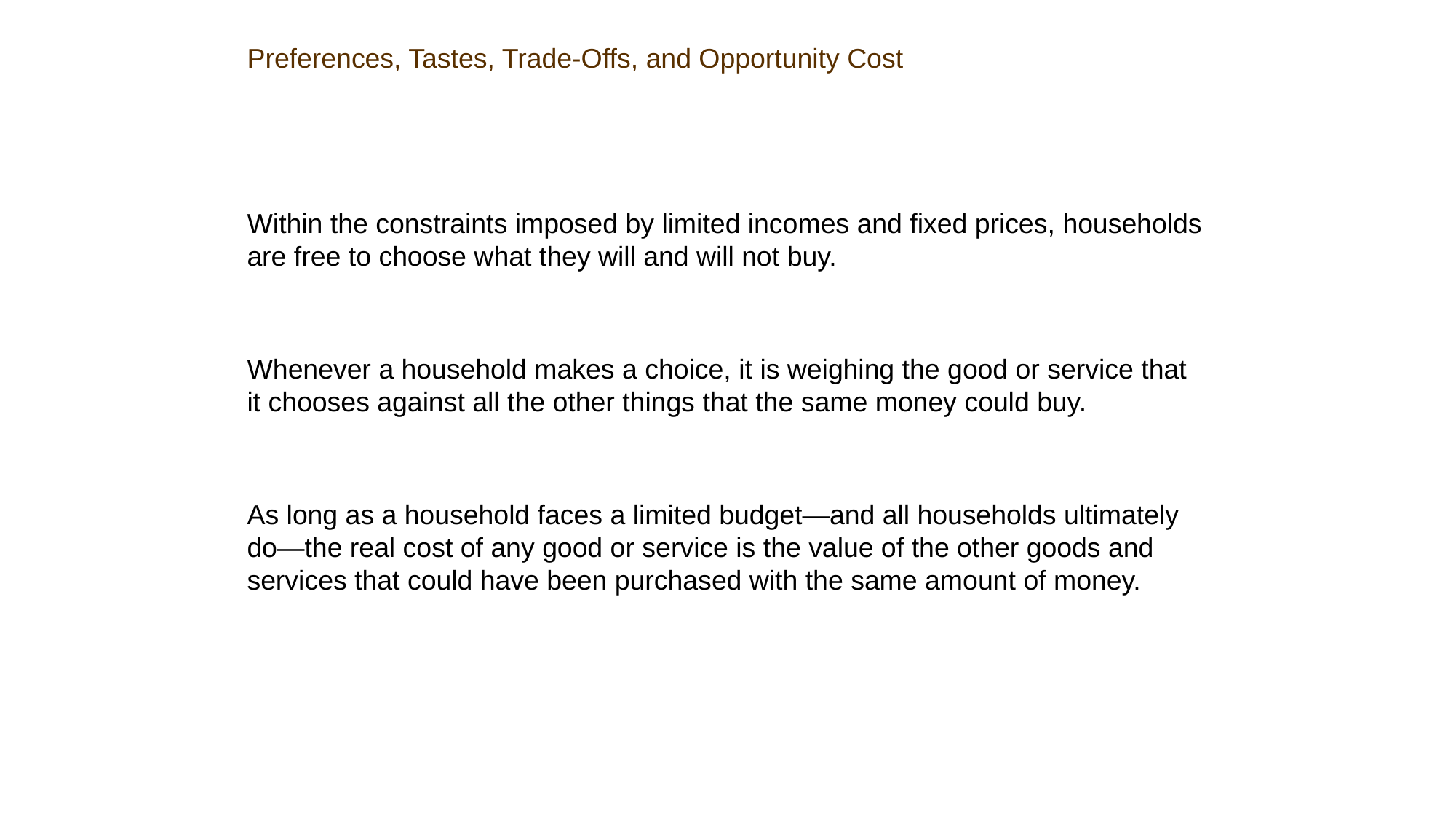

Preferences, Tastes, Trade-Offs, and Opportunity Cost
Within the constraints imposed by limited incomes and fixed prices, households are free to choose what they will and will not buy.

Whenever a household makes a choice, it is weighing the good or service that it chooses against all the other things that the same money could buy.

As long as a household faces a limited budget—and all households ultimately do—the real cost of any good or service is the value of the other goods and services that could have been purchased with the same amount of money.